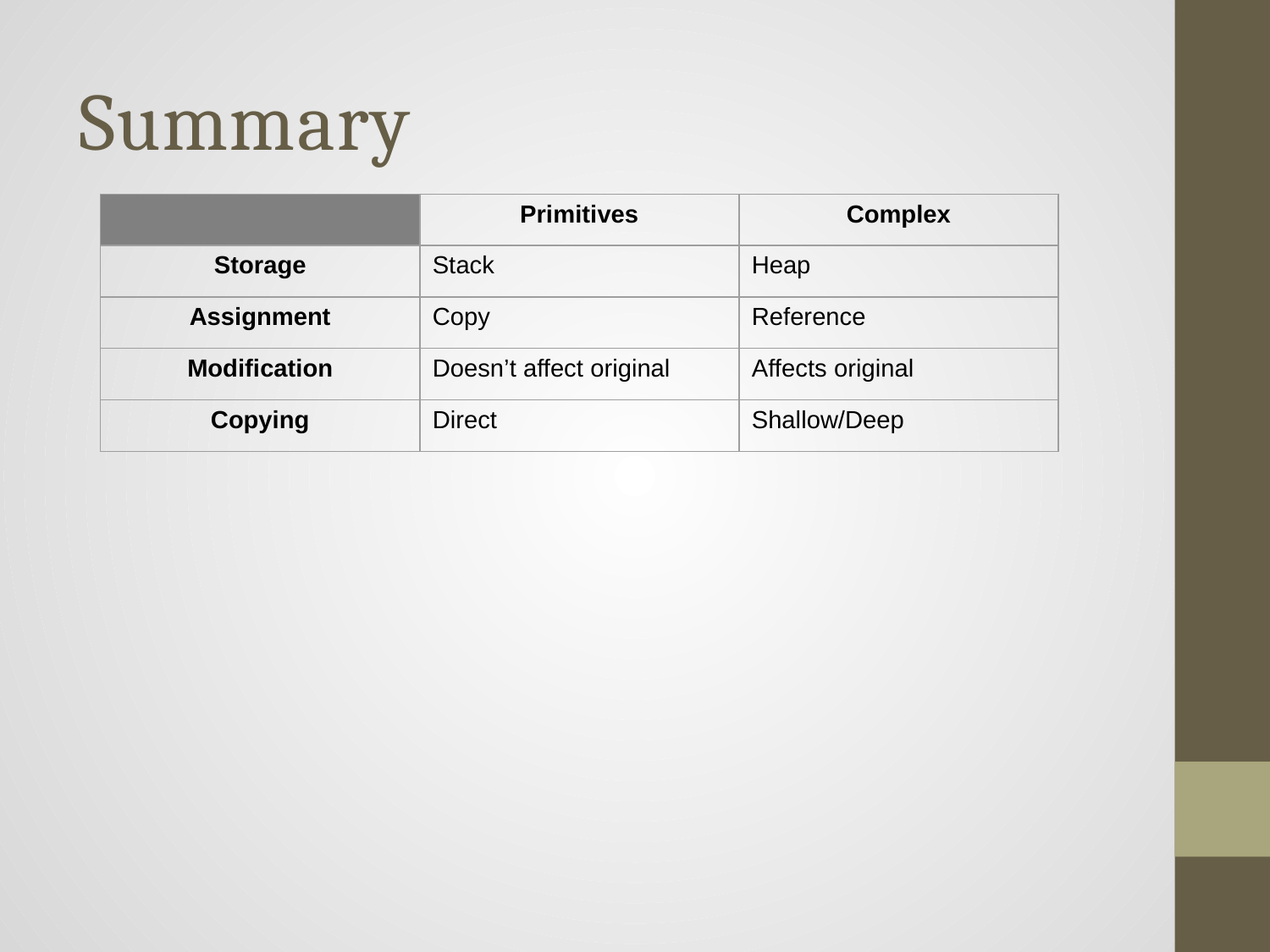

# Summary
|  | Primitives | Complex |
| --- | --- | --- |
| Storage | Stack | Heap |
| Assignment | Copy | Reference |
| Modification | Doesn’t affect original | Affects original |
| Copying | Direct | Shallow/Deep |